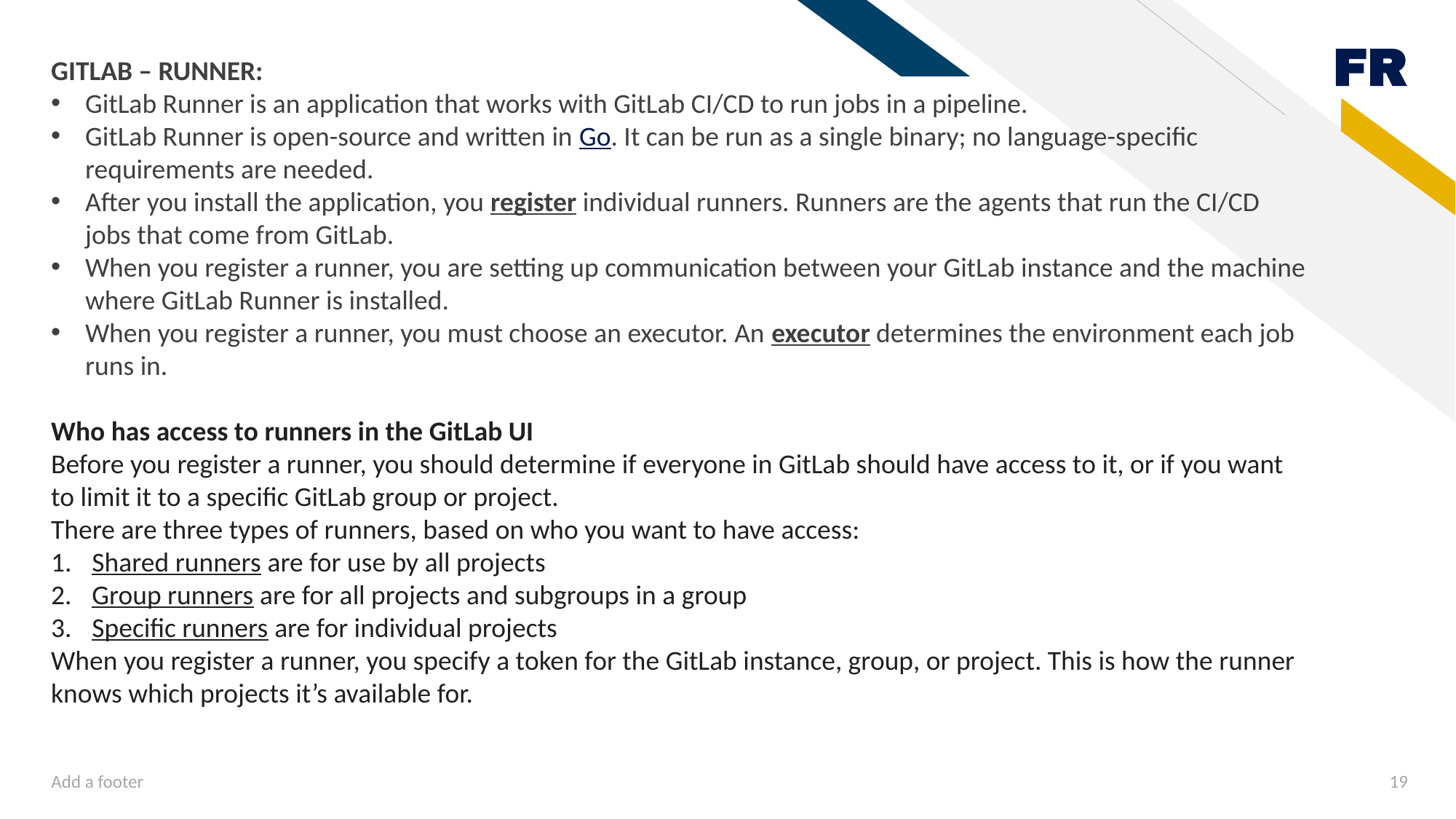

GITLAB – RUNNER:
GitLab Runner is an application that works with GitLab CI/CD to run jobs in a pipeline.
GitLab Runner is open-source and written in Go. It can be run as a single binary; no language-specific requirements are needed.
After you install the application, you register individual runners. Runners are the agents that run the CI/CD jobs that come from GitLab.
When you register a runner, you are setting up communication between your GitLab instance and the machine where GitLab Runner is installed.
When you register a runner, you must choose an executor. An executor determines the environment each job runs in.

Who has access to runners in the GitLab UI
Before you register a runner, you should determine if everyone in GitLab should have access to it, or if you want to limit it to a specific GitLab group or project.
There are three types of runners, based on who you want to have access:
Shared runners are for use by all projects
Group runners are for all projects and subgroups in a group
Specific runners are for individual projects
When you register a runner, you specify a token for the GitLab instance, group, or project. This is how the runner knows which projects it’s available for.

Add a footer
19